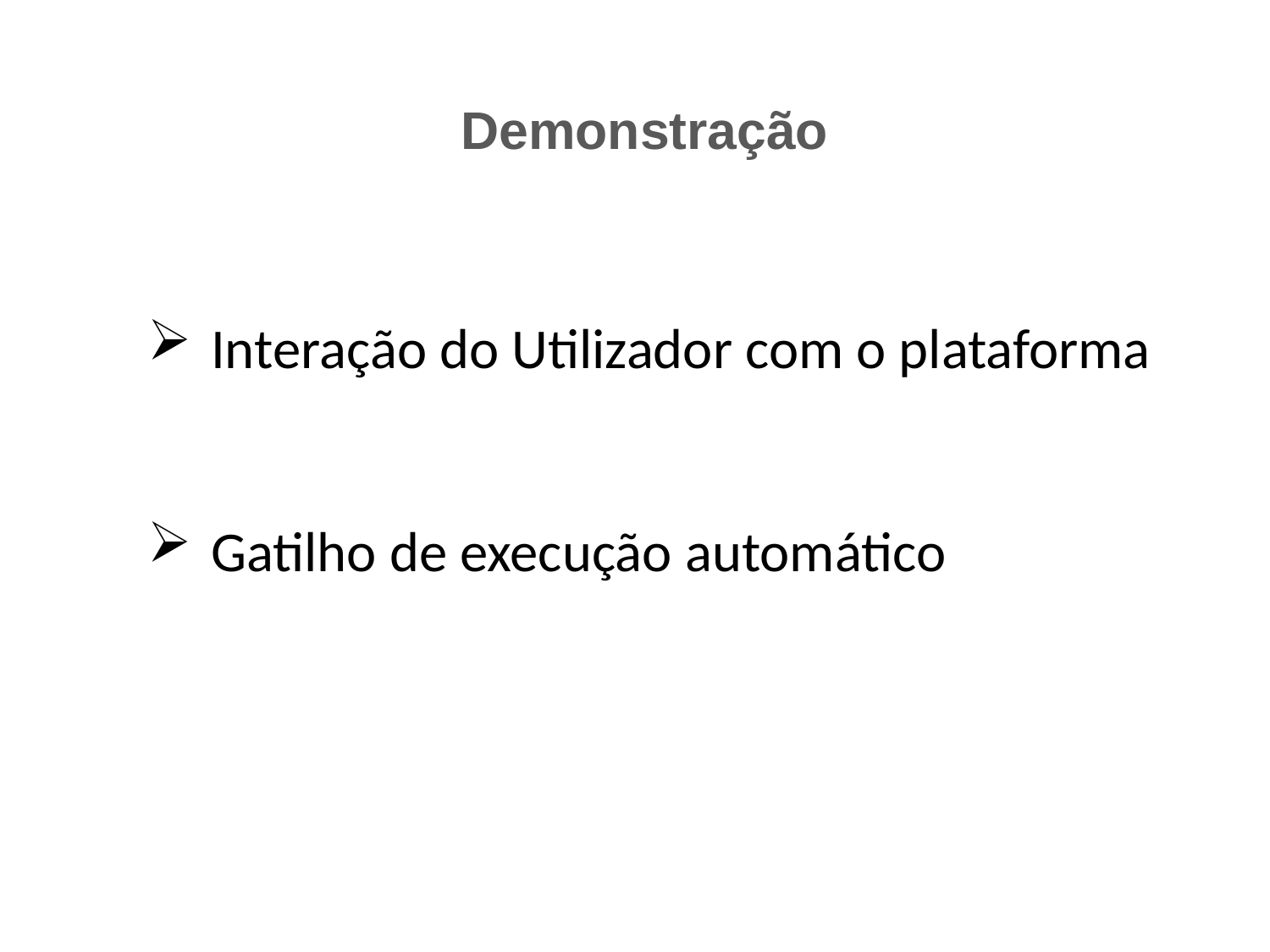

# Demonstração
Interação do Utilizador com o plataforma

Gatilho de execução automático